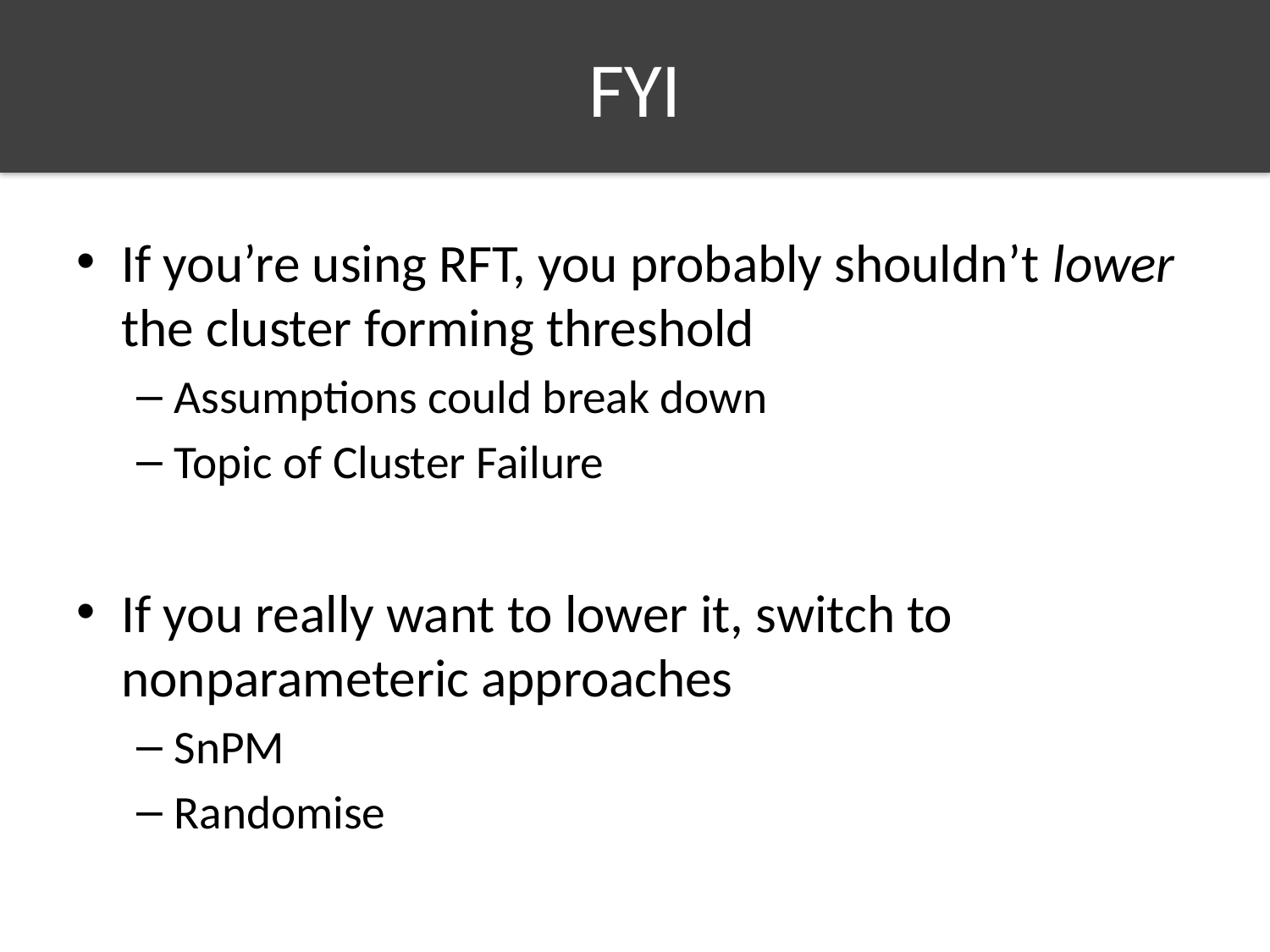

# FYI
If you’re using RFT, you probably shouldn’t lower the cluster forming threshold
Assumptions could break down
Topic of Cluster Failure

If you really want to lower it, switch to nonparameteric approaches
SnPM
Randomise